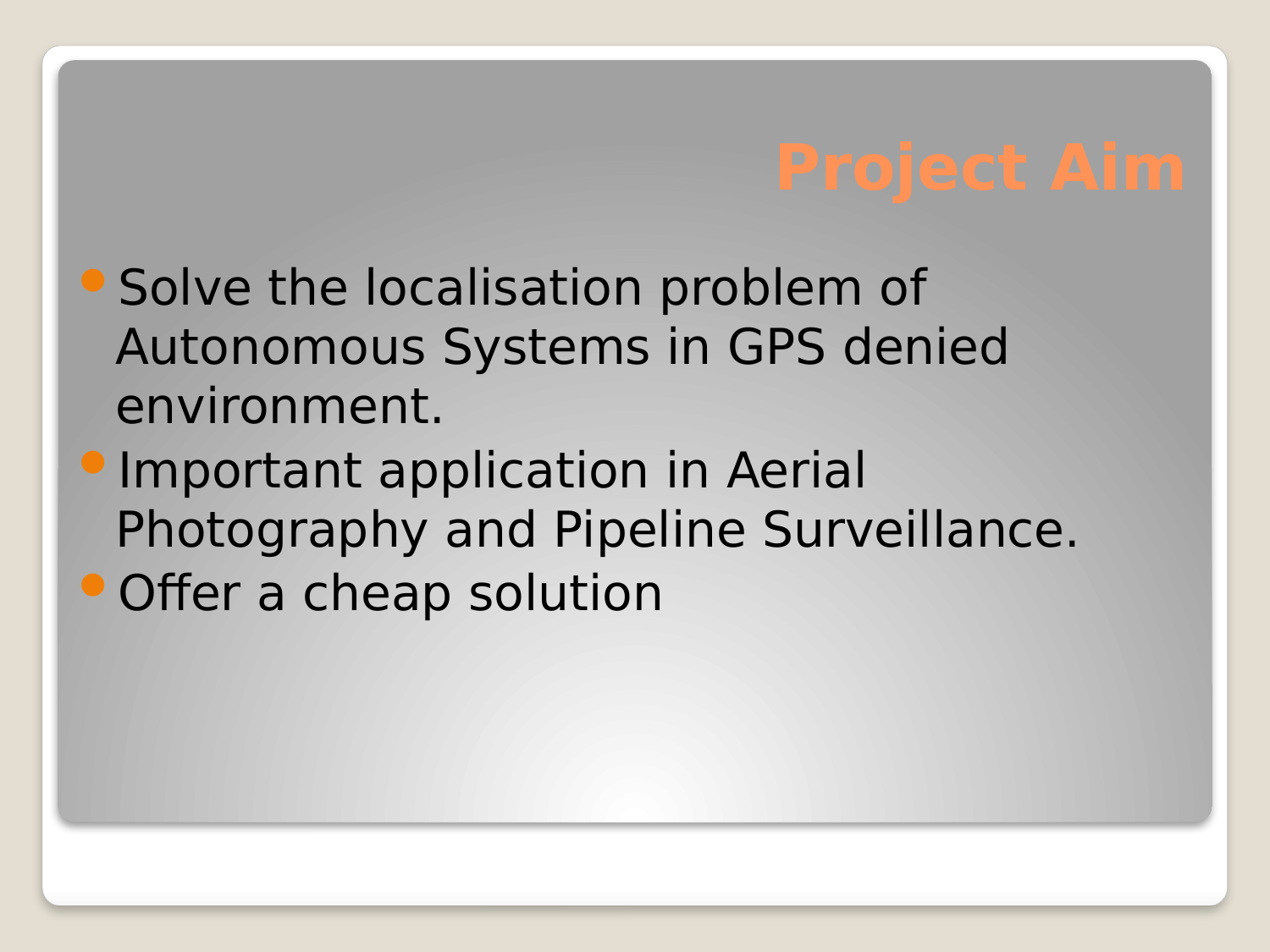

# Project Aim
Solve the localisation problem of Autonomous Systems in GPS denied environment.
Important application in Aerial Photography and Pipeline Surveillance.
Offer a cheap solution